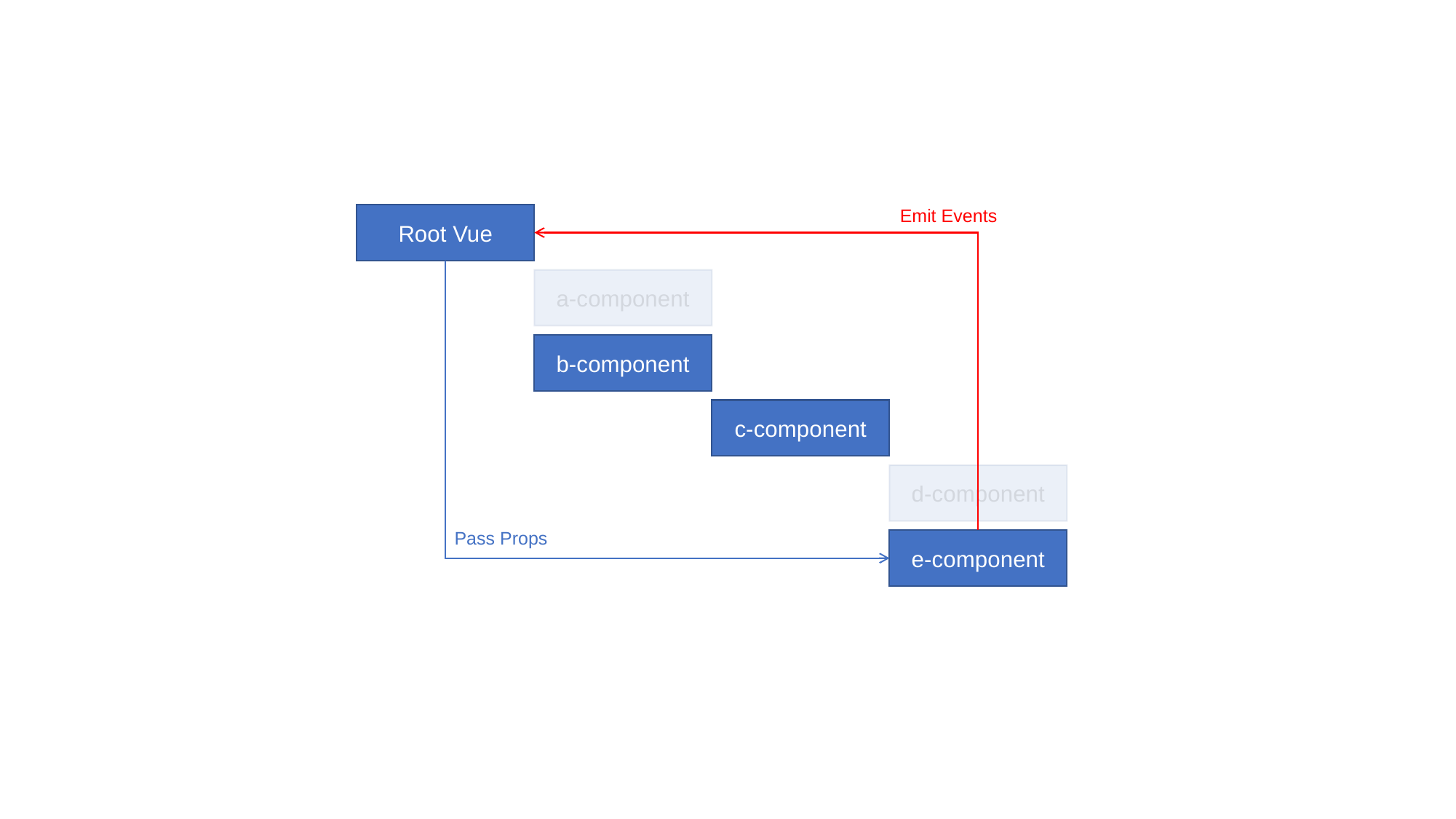

Emit Events
Root Vue
a-component
b-component
c-component
d-component
Pass Props
e-component